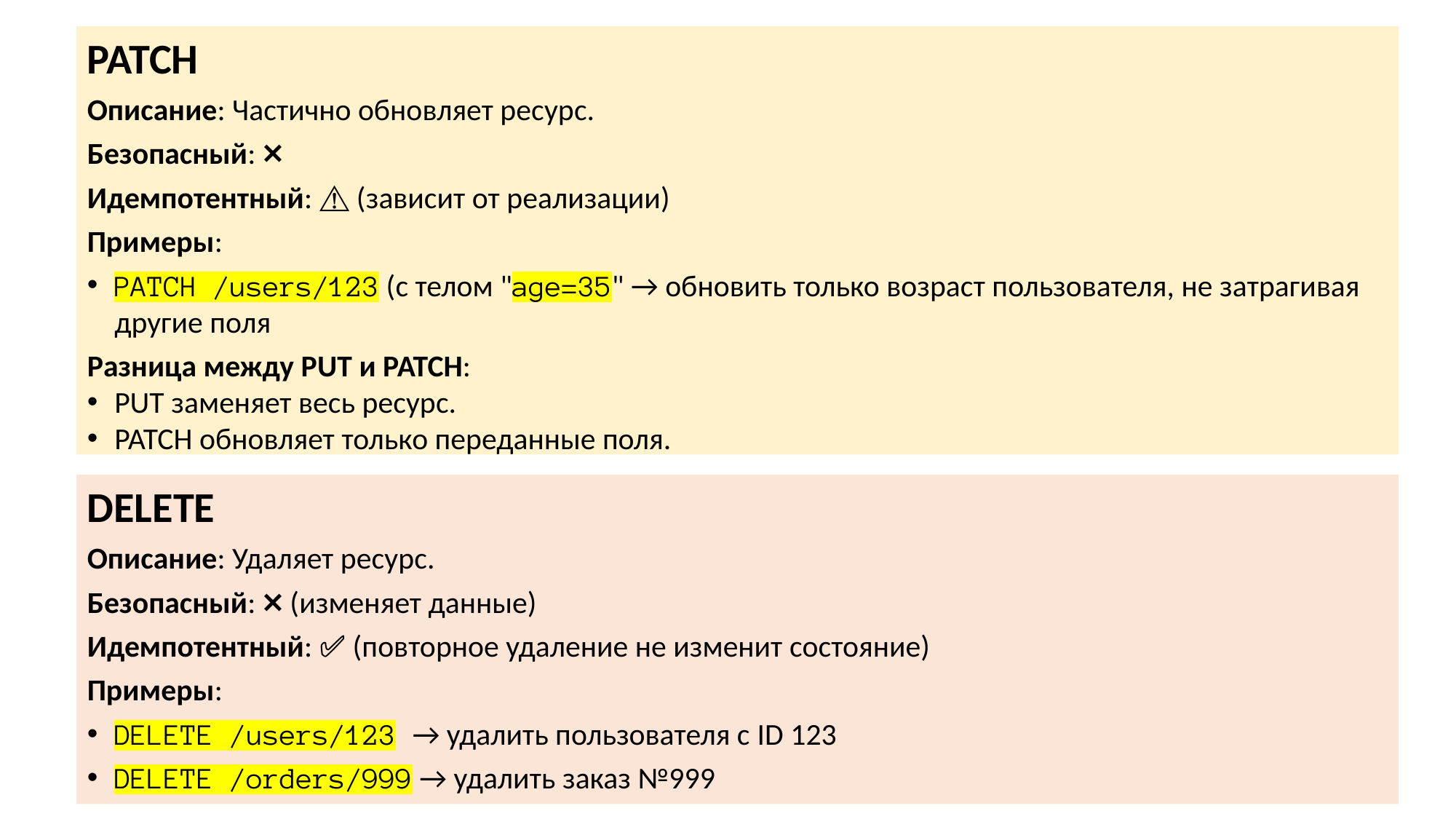

PATCH
Описание: Частично обновляет ресурс.
Безопасный: ❌
Идемпотентный: ⚠️ (зависит от реализации)
Примеры:
PATCH /users/123 (с телом "age=35" → обновить только возраст пользователя, не затрагивая другие поля
Разница между PUT и PATCH:
PUT заменяет весь ресурс.
PATCH обновляет только переданные поля.
DELETE
Описание: Удаляет ресурс.
Безопасный: ❌ (изменяет данные)
Идемпотентный: ✅ (повторное удаление не изменит состояние)
Примеры:
DELETE /users/123 → удалить пользователя с ID 123
DELETE /orders/999 → удалить заказ №999